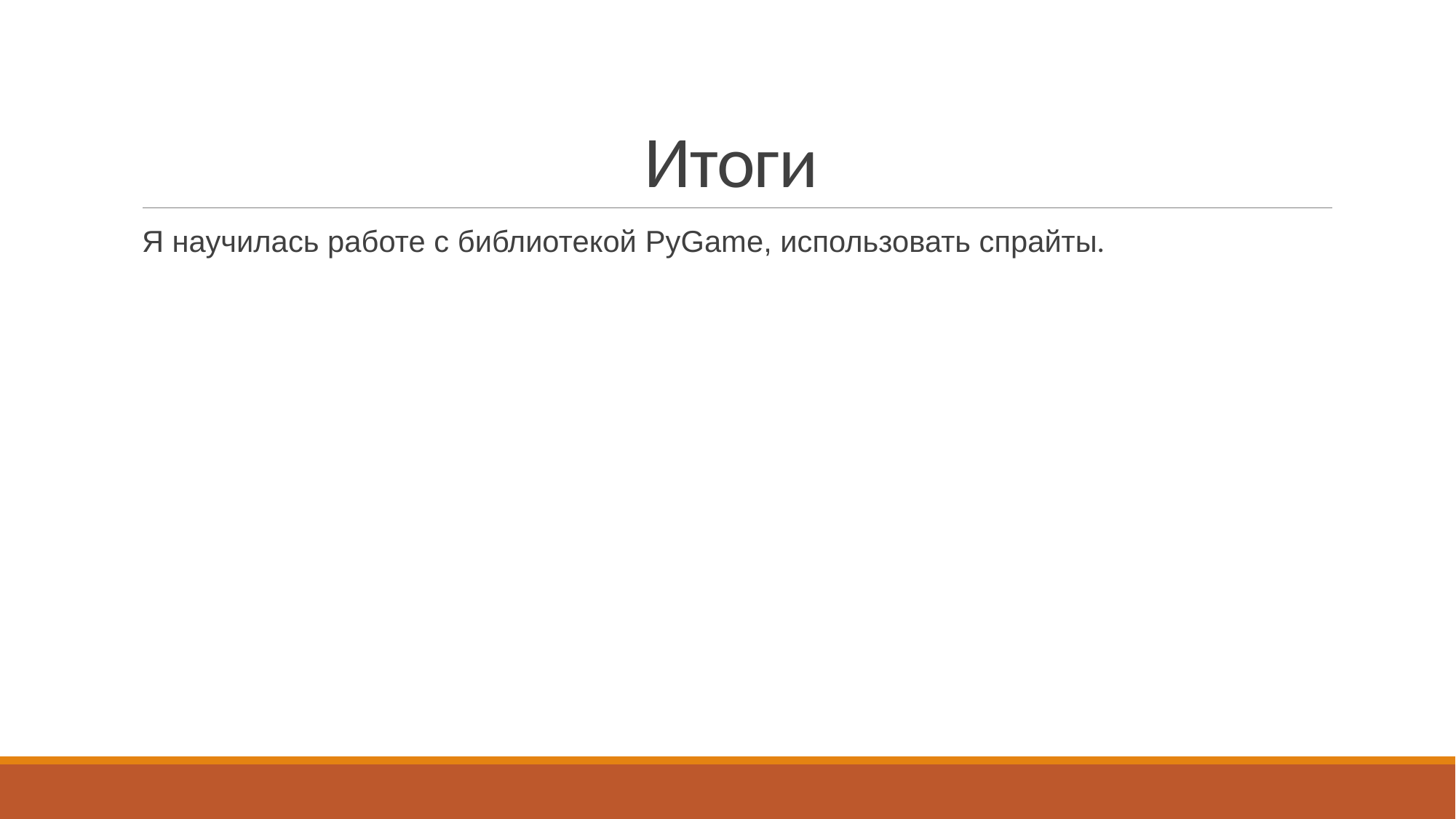

# Итоги
Я научилась работе с библиотекой PyGame, использовать спрайты.